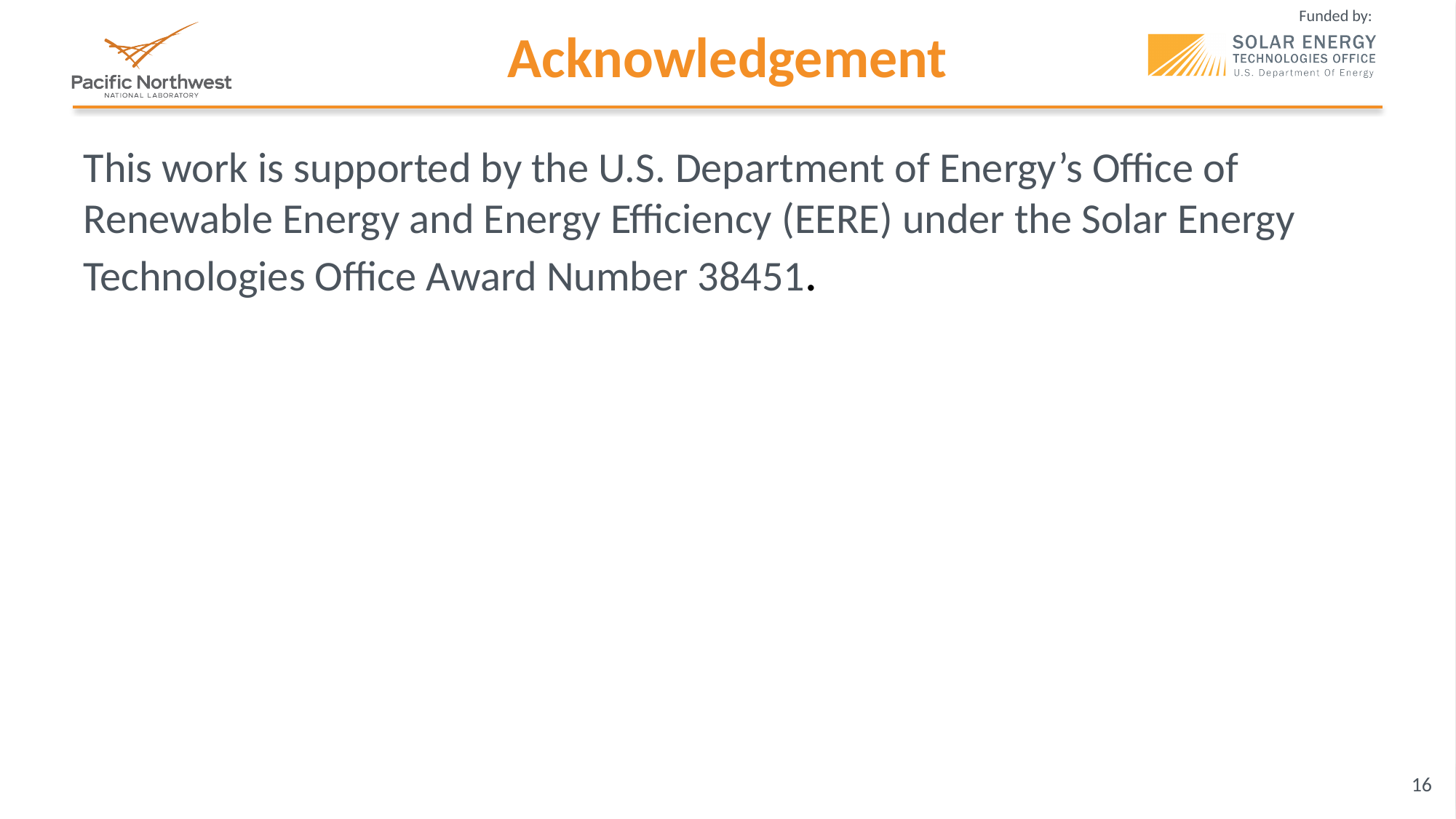

# Acknowledgement
This work is supported by the U.S. Department of Energy’s Office of Renewable Energy and Energy Efficiency (EERE) under the Solar Energy Technologies Office Award Number 38451.
16